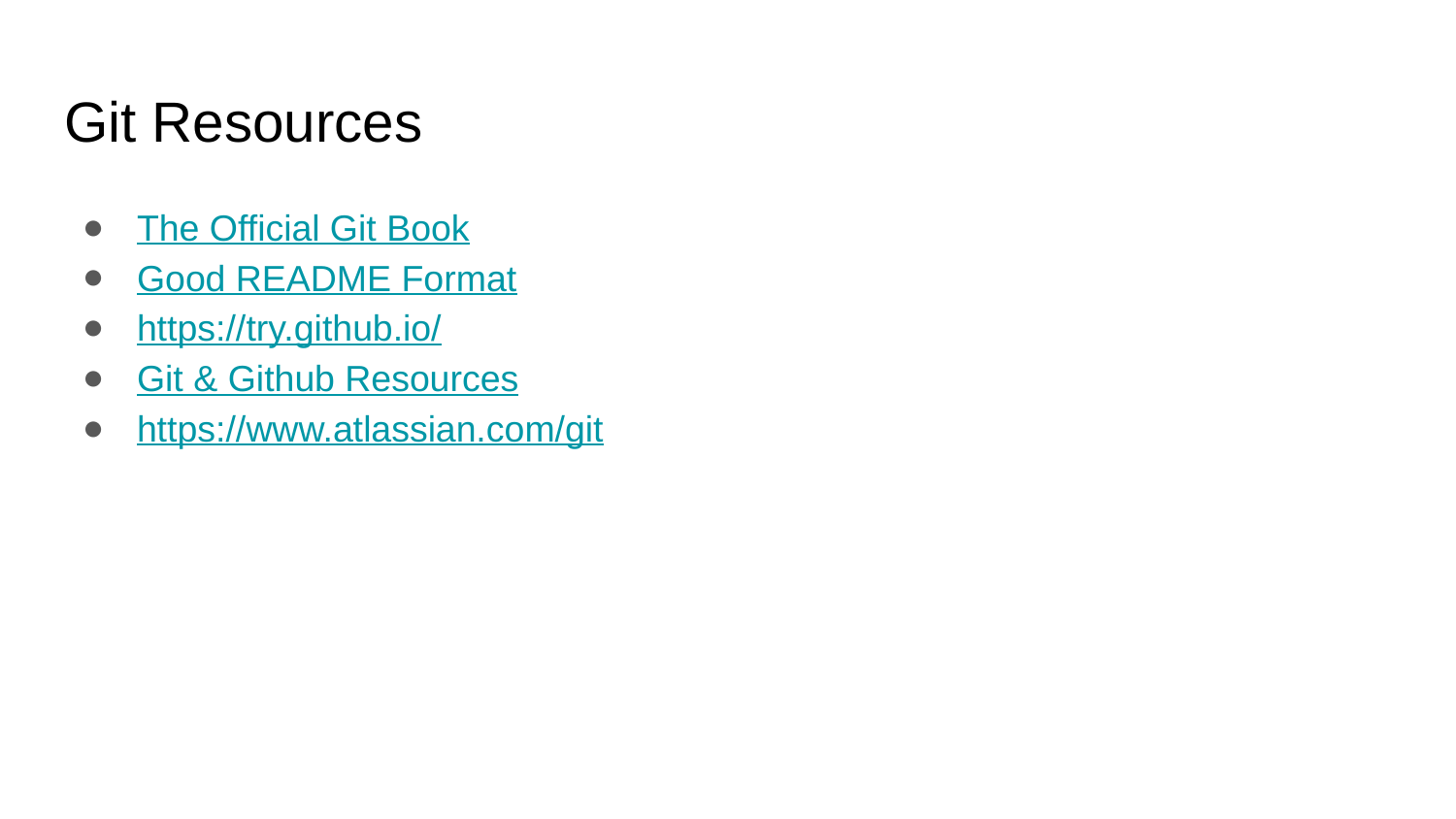

# Git Resources
The Official Git Book
Good README Format
https://try.github.io/
Git & Github Resources
https://www.atlassian.com/git